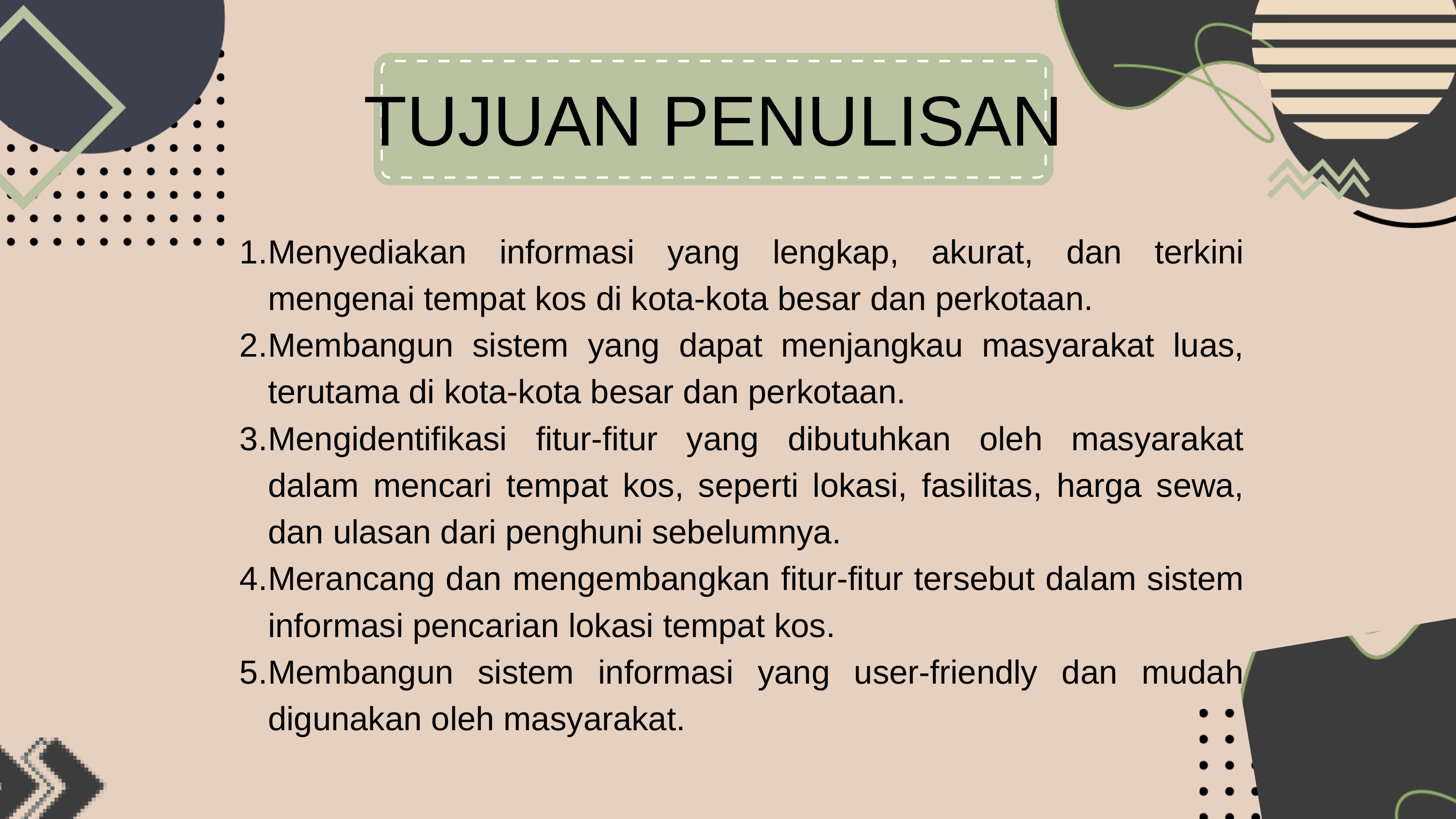

TUJUAN PENULISAN
Menyediakan informasi yang lengkap, akurat, dan terkini mengenai tempat kos di kota-kota besar dan perkotaan.
Membangun sistem yang dapat menjangkau masyarakat luas, terutama di kota-kota besar dan perkotaan.
Mengidentifikasi fitur-fitur yang dibutuhkan oleh masyarakat dalam mencari tempat kos, seperti lokasi, fasilitas, harga sewa, dan ulasan dari penghuni sebelumnya.
Merancang dan mengembangkan fitur-fitur tersebut dalam sistem informasi pencarian lokasi tempat kos.
Membangun sistem informasi yang user-friendly dan mudah digunakan oleh masyarakat.